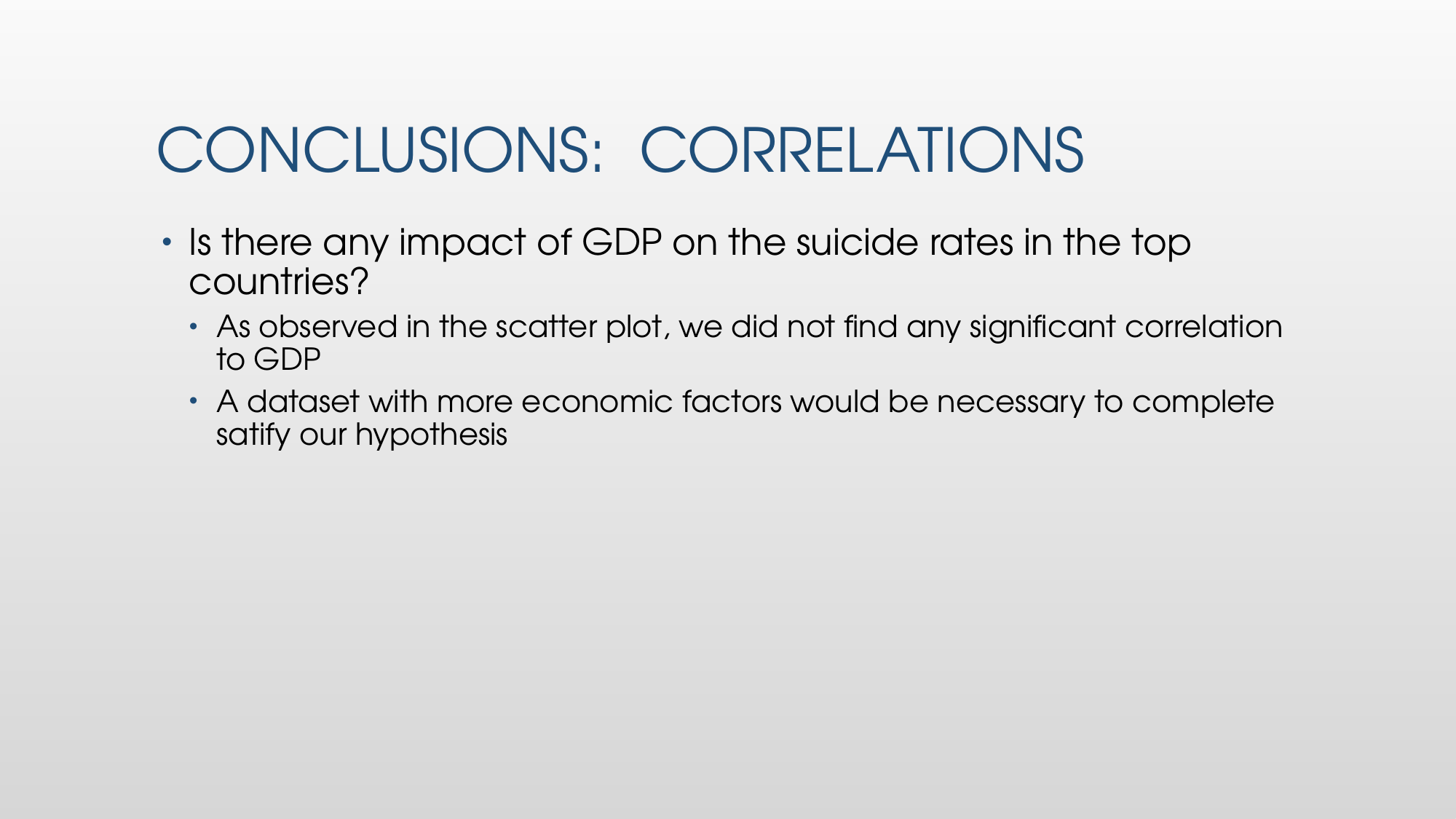

# Conclusions:  Correlations
Is there any impact of GDP on the suicide rates in the top countries?
As observed in the scatter plot, we did not find any significant correlation to GDP
A dataset with more economic factors would be necessary to complete satify our hypothesis